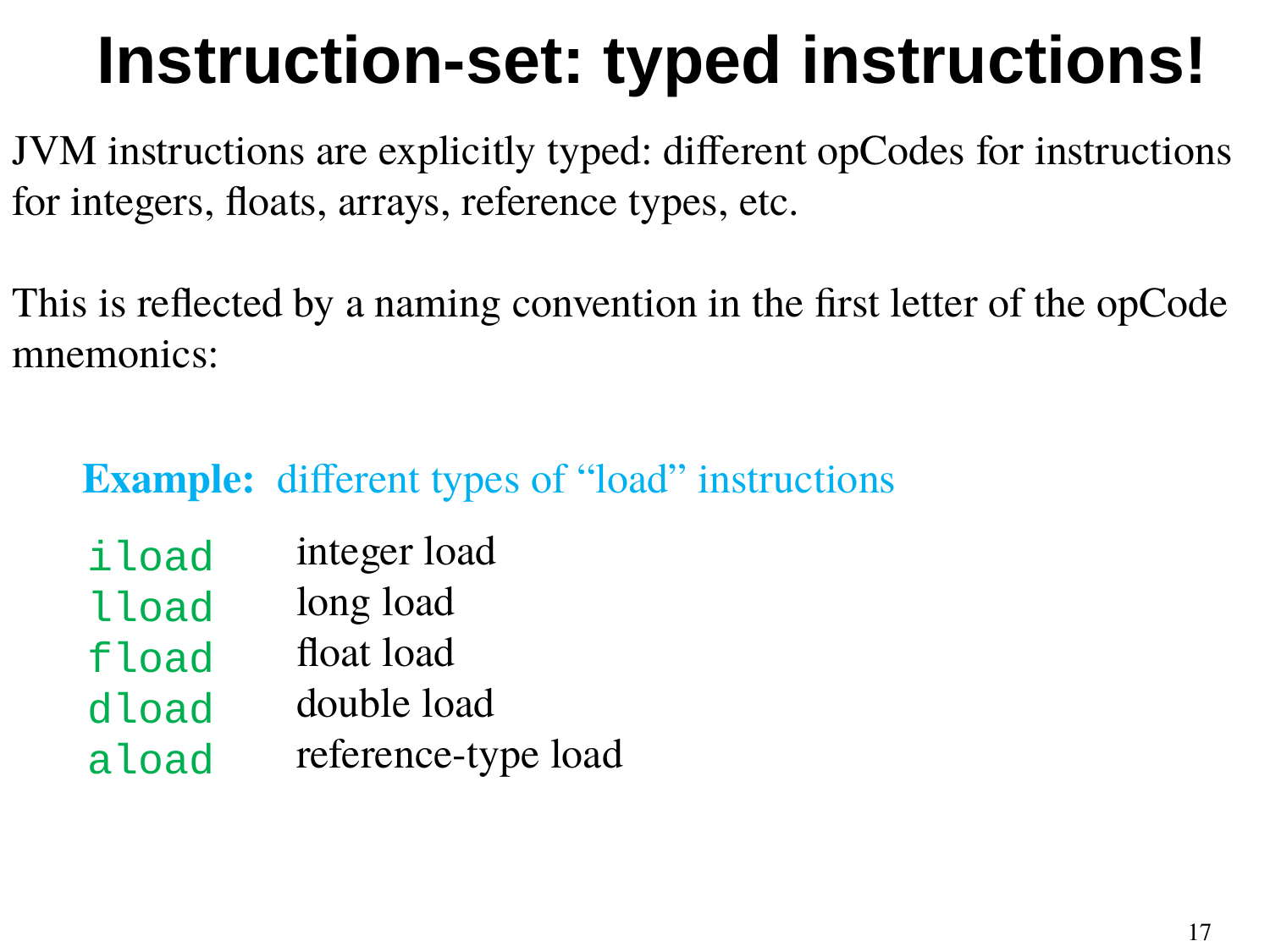

# Instruction-set: typed instructions!
JVM instructions are explicitly typed: different opCodes for instructions for integers, floats, arrays, reference types, etc.

This is reflected by a naming convention in the first letter of the opCode mnemonics:
Example:  different types of “load” instructions
integer load
long load
float load
double load
reference-type load
iload
lload
fload
dload
aload
17